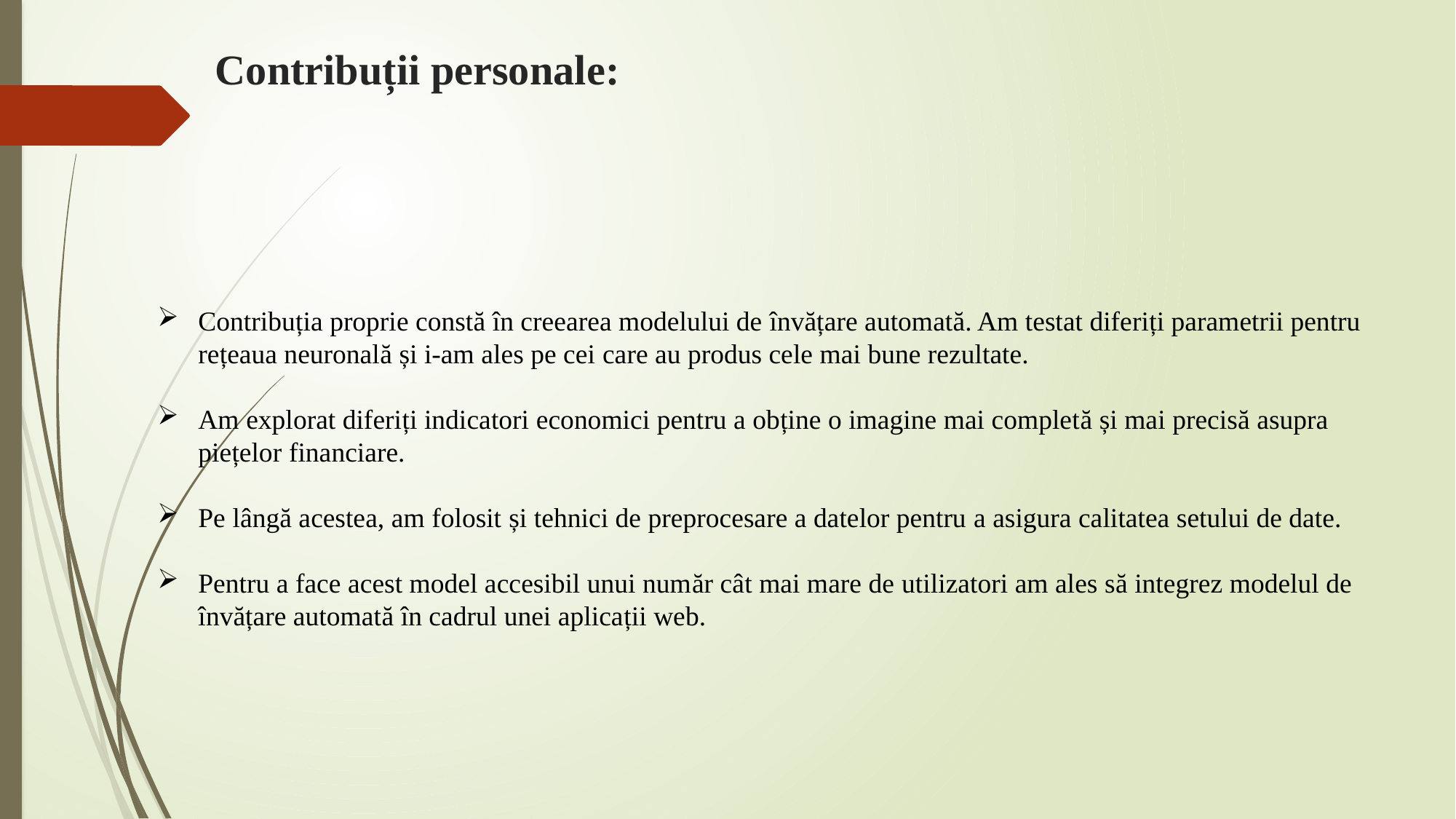

# Contribuții personale:
Contribuția proprie constă în creearea modelului de învățare automată. Am testat diferiți parametrii pentru rețeaua neuronală și i-am ales pe cei care au produs cele mai bune rezultate.

Am explorat diferiți indicatori economici pentru a obține o imagine mai completă și mai precisă asupra piețelor financiare.

Pe lângă acestea, am folosit și tehnici de preprocesare a datelor pentru a asigura calitatea setului de date.

Pentru a face acest model accesibil unui număr cât mai mare de utilizatori am ales să integrez modelul de învățare automată în cadrul unei aplicații web.